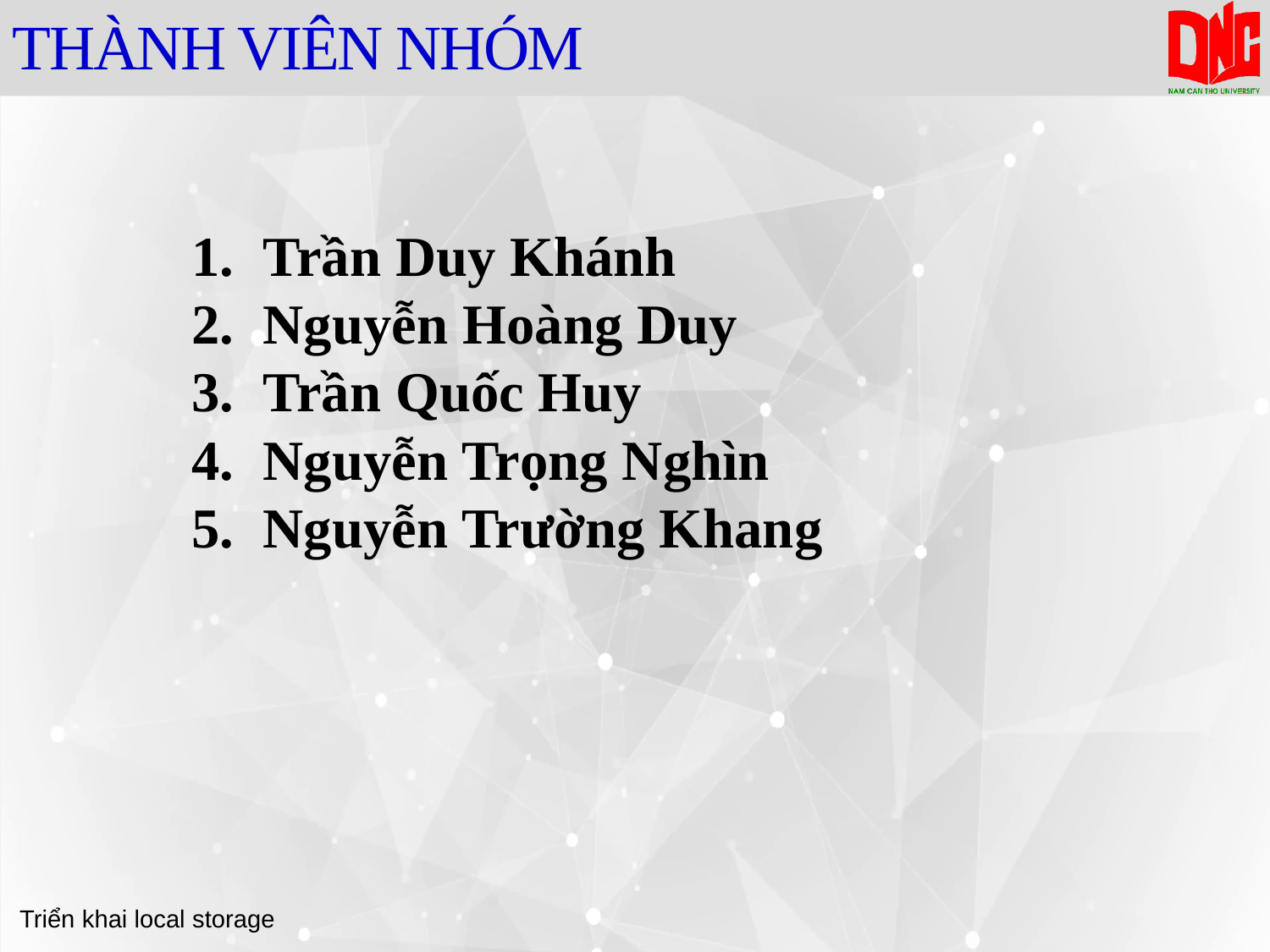

# THÀNH VIÊN NHÓM
Trần Duy Khánh
Nguyễn Hoàng Duy
Trần Quốc Huy
Nguyễn Trọng Nghìn
Nguyễn Trường Khang

Triển khai local storage